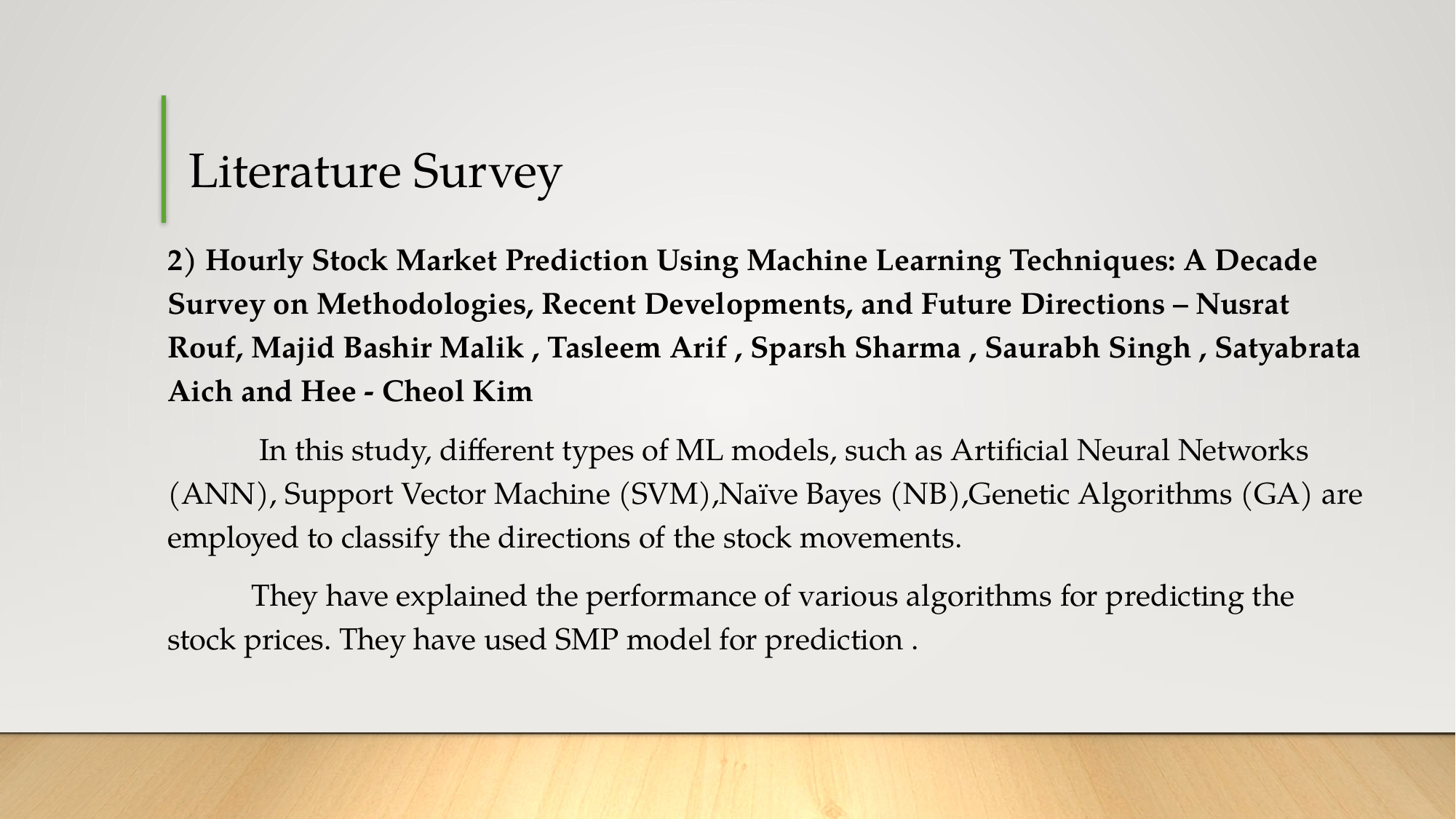

Literature Survey

2) Hourly Stock Market Prediction Using Machine Learning Techniques: A Decade Survey on Methodologies, Recent Developments, and Future Directions – Nusrat Rouf, Majid Bashir Malik , Tasleem Arif , Sparsh Sharma , Saurabh Singh , Satyabrata Aich and Hee - Cheol Kim
            In this study, different types of ML models, such as Artificial Neural Networks (ANN), Support Vector Machine (SVM),Naïve Bayes (NB),Genetic Algorithms (GA) are employed to classify the directions of the stock movements.
           They have explained the performance of various algorithms for predicting the stock prices. They have used SMP model for prediction .